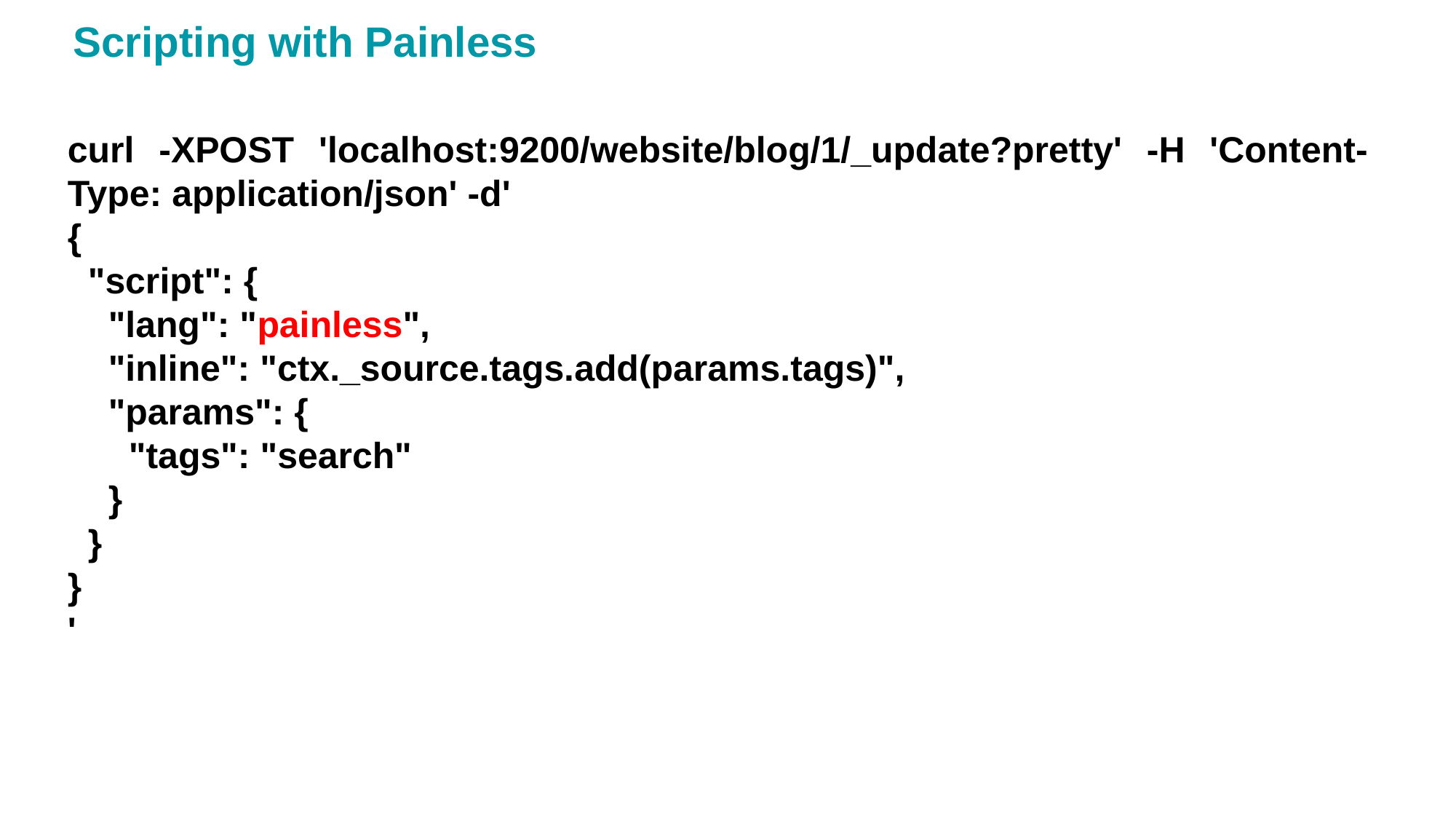

# Scripting with Painless
curl -XPOST 'localhost:9200/website/blog/1/_update?pretty' -H 'Content-Type: application/json' -d'
{
  "script": {
    "lang": "painless",
    "inline": "ctx._source.tags.add(params.tags)",
    "params": {
      "tags": "search"
    }
  }
}
'